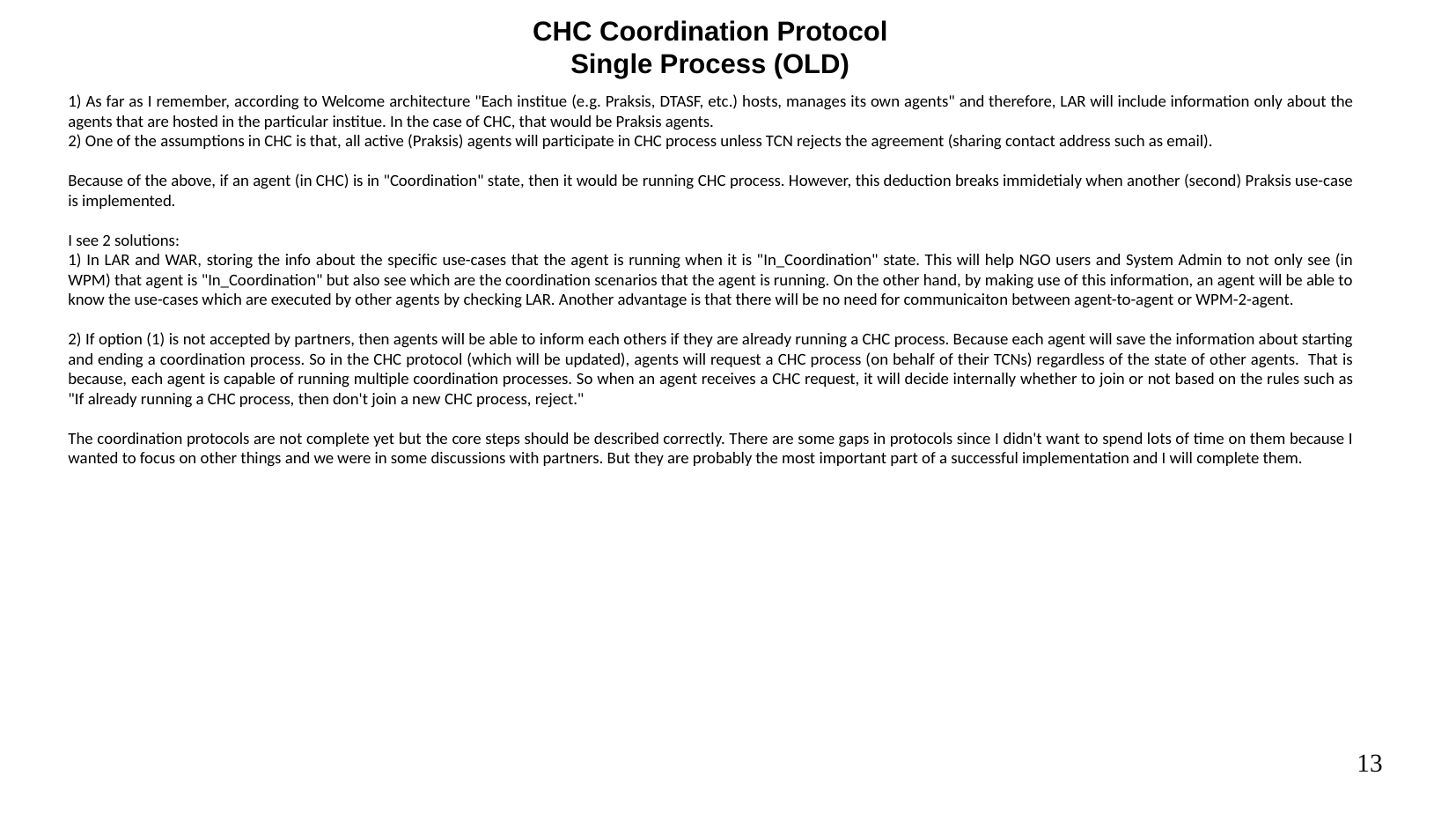

CHC Coordination Protocol
Single Process (OLD)
1) As far as I remember, according to Welcome architecture "Each institue (e.g. Praksis, DTASF, etc.) hosts, manages its own agents" and therefore, LAR will include information only about the agents that are hosted in the particular institue. In the case of CHC, that would be Praksis agents.
2) One of the assumptions in CHC is that, all active (Praksis) agents will participate in CHC process unless TCN rejects the agreement (sharing contact address such as email).

Because of the above, if an agent (in CHC) is in "Coordination" state, then it would be running CHC process. However, this deduction breaks immidetialy when another (second) Praksis use-case is implemented.

I see 2 solutions:
1) In LAR and WAR, storing the info about the specific use-cases that the agent is running when it is "In_Coordination" state. This will help NGO users and System Admin to not only see (in WPM) that agent is "In_Coordination" but also see which are the coordination scenarios that the agent is running. On the other hand, by making use of this information, an agent will be able to know the use-cases which are executed by other agents by checking LAR. Another advantage is that there will be no need for communicaiton between agent-to-agent or WPM-2-agent.

2) If option (1) is not accepted by partners, then agents will be able to inform each others if they are already running a CHC process. Because each agent will save the information about starting and ending a coordination process. So in the CHC protocol (which will be updated), agents will request a CHC process (on behalf of their TCNs) regardless of the state of other agents.  That is because, each agent is capable of running multiple coordination processes. So when an agent receives a CHC request, it will decide internally whether to join or not based on the rules such as "If already running a CHC process, then don't join a new CHC process, reject."

The coordination protocols are not complete yet but the core steps should be described correctly. There are some gaps in protocols since I didn't want to spend lots of time on them because I wanted to focus on other things and we were in some discussions with partners. But they are probably the most important part of a successful implementation and I will complete them.

13